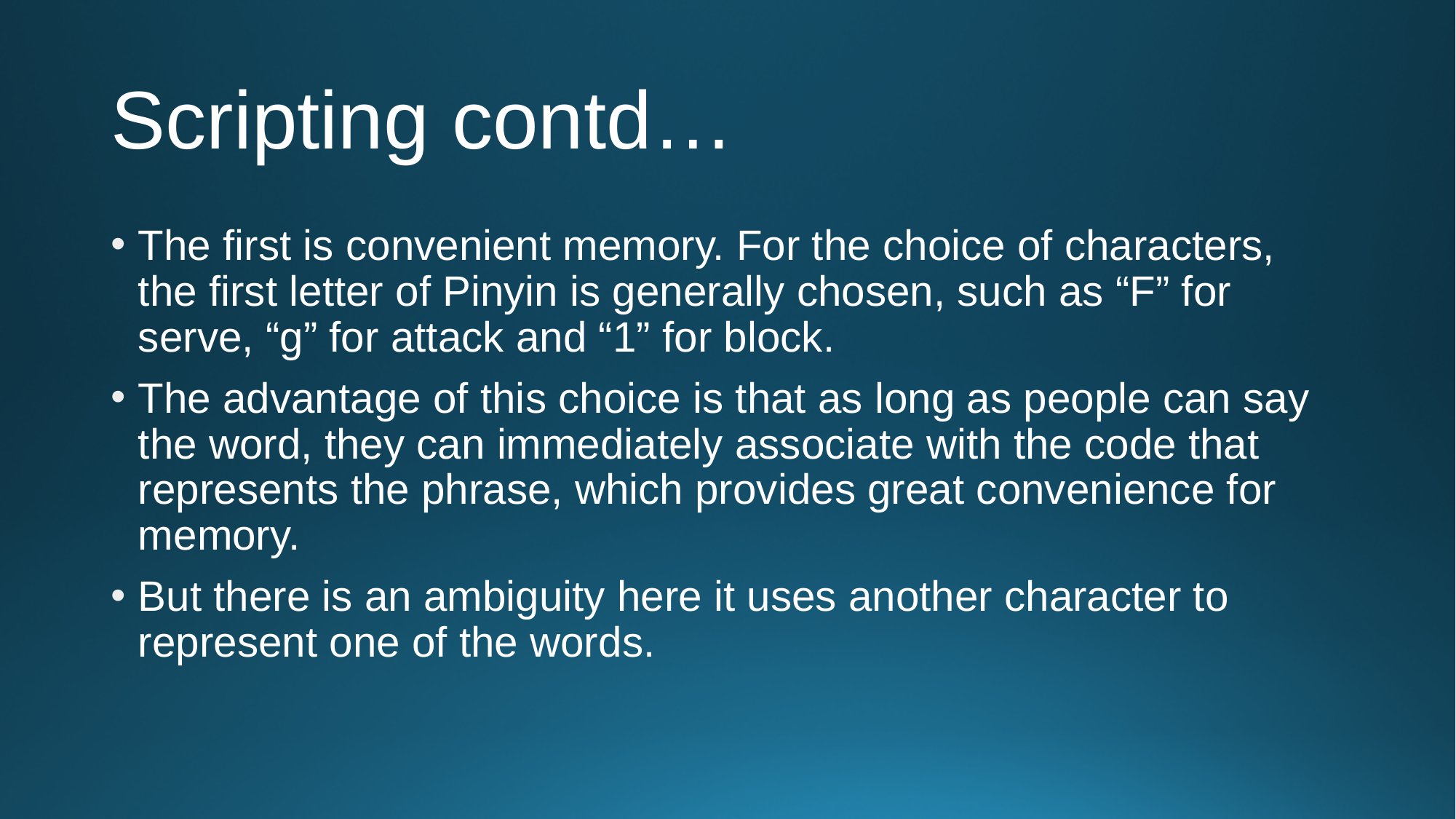

# Scripting contd…
The first is convenient memory. For the choice of characters, the first letter of Pinyin is generally chosen, such as “F” for serve, “g” for attack and “1” for block.
The advantage of this choice is that as long as people can say the word, they can immediately associate with the code that represents the phrase, which provides great convenience for memory.
But there is an ambiguity here it uses another character to represent one of the words.